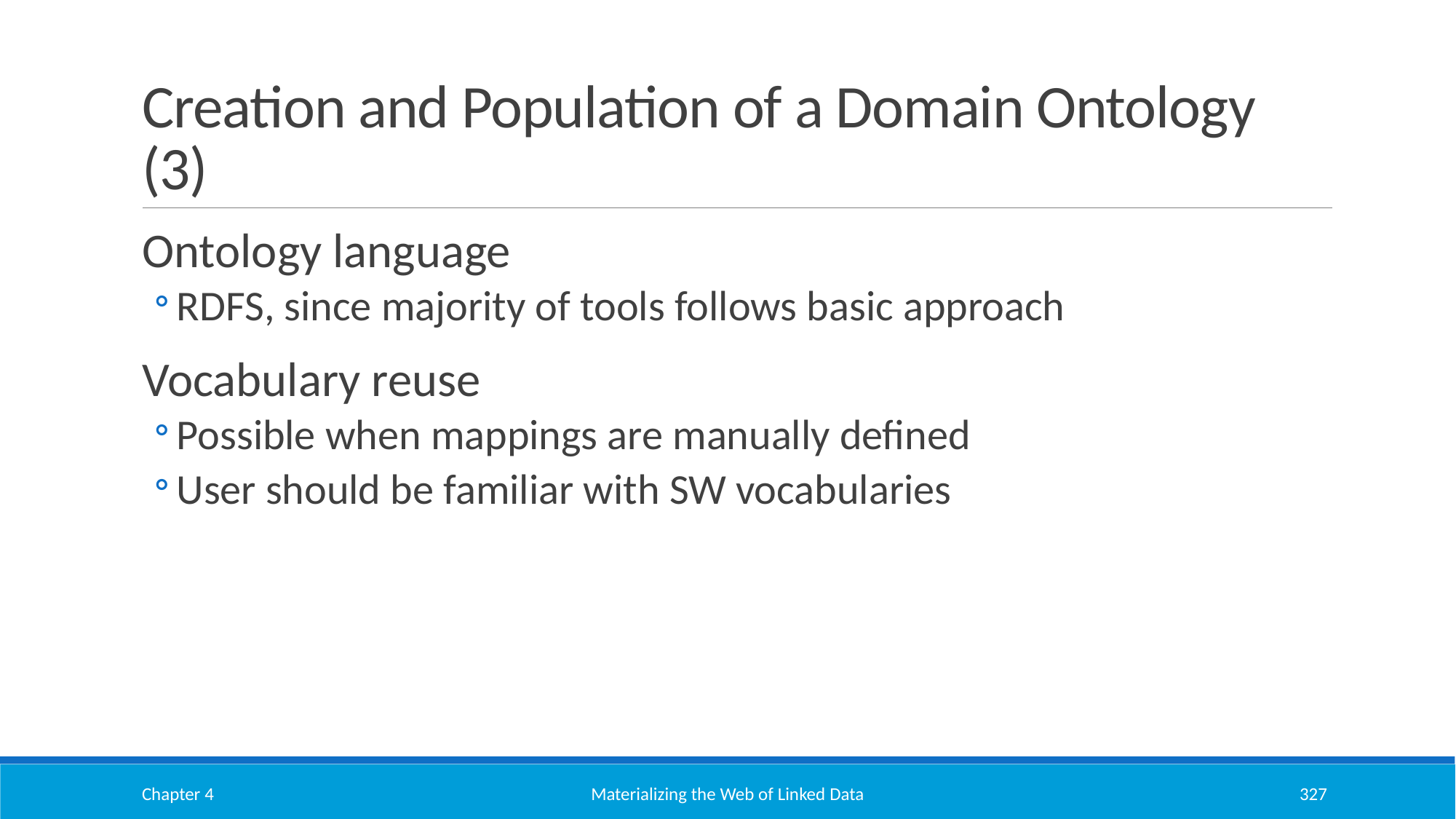

# Creation and Population of a Domain Ontology (3)
Ontology language
RDFS, since majority of tools follows basic approach
Vocabulary reuse
Possible when mappings are manually defined
User should be familiar with SW vocabularies
Chapter 4
Materializing the Web of Linked Data
327